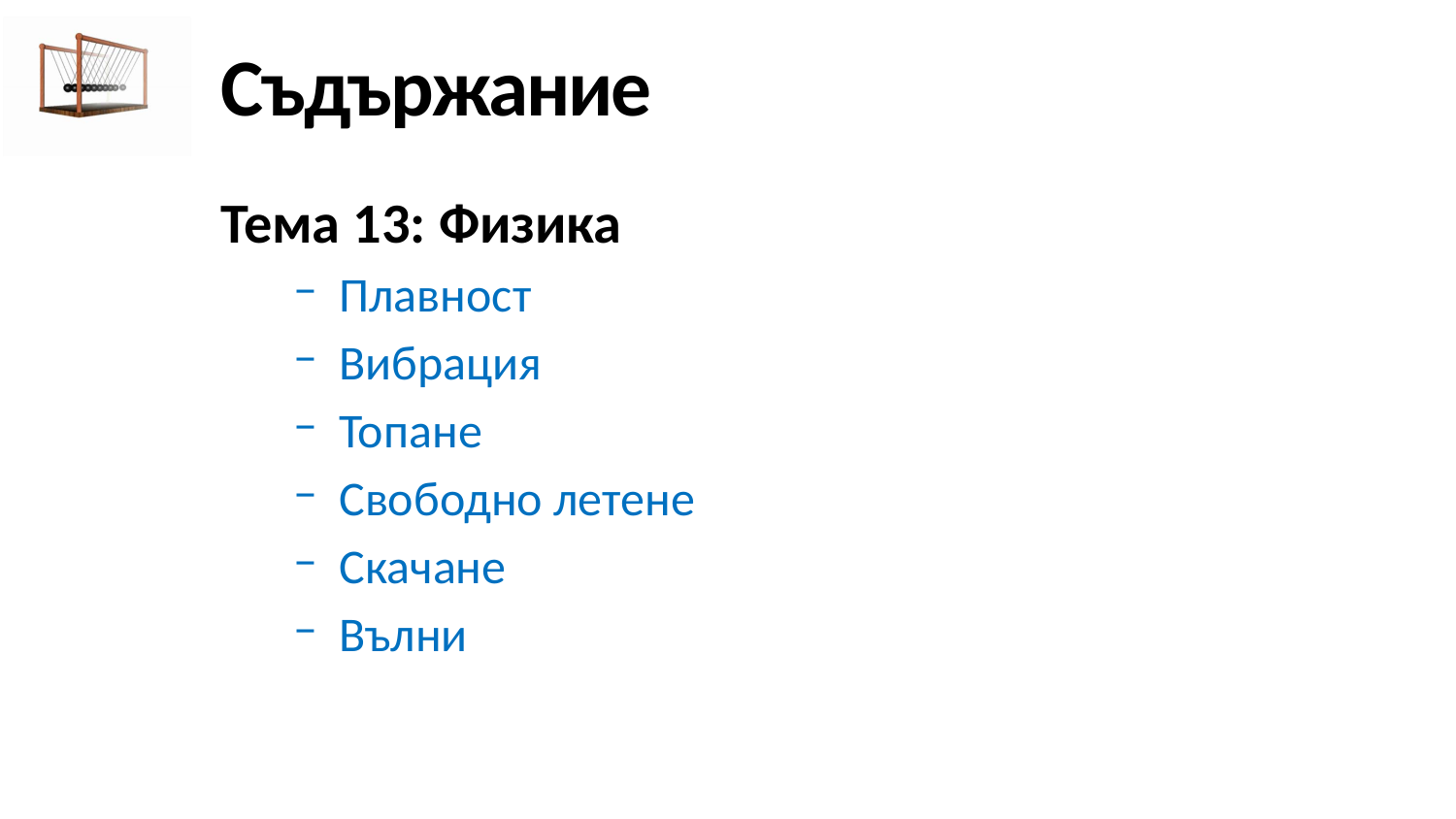

# Съдържание
Тема 13: Физика
Плавност
Вибрация
Топане
Свободно летене
Скачане
Вълни